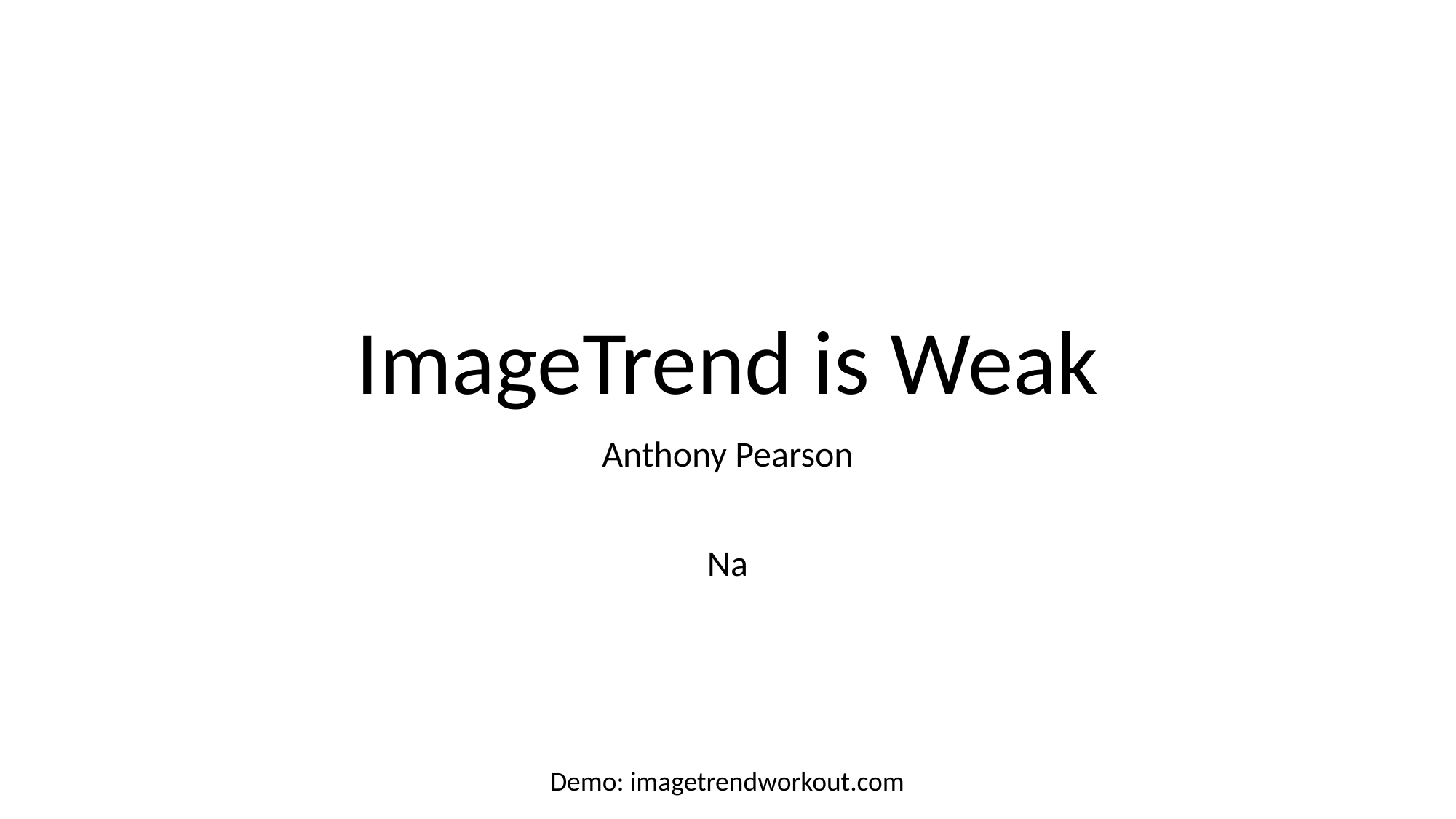

# ImageTrend is Weak
Anthony Pearson

Na